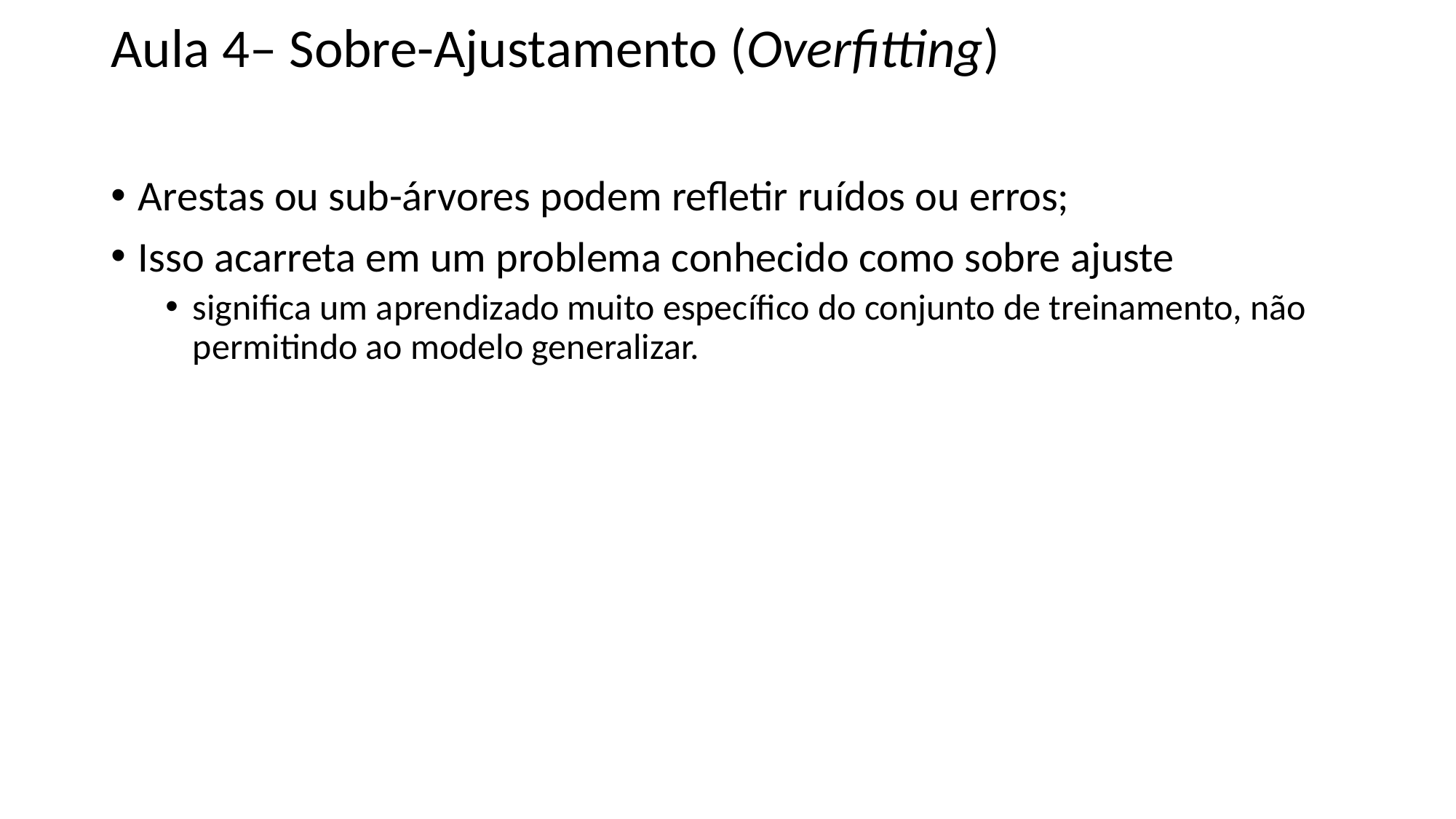

# Aula 4– Sobre-Ajustamento (Overfitting)

Arestas ou sub-árvores podem refletir ruídos ou erros;
Isso acarreta em um problema conhecido como sobre ajuste
significa um aprendizado muito específico do conjunto de treinamento, não permitindo ao modelo generalizar.